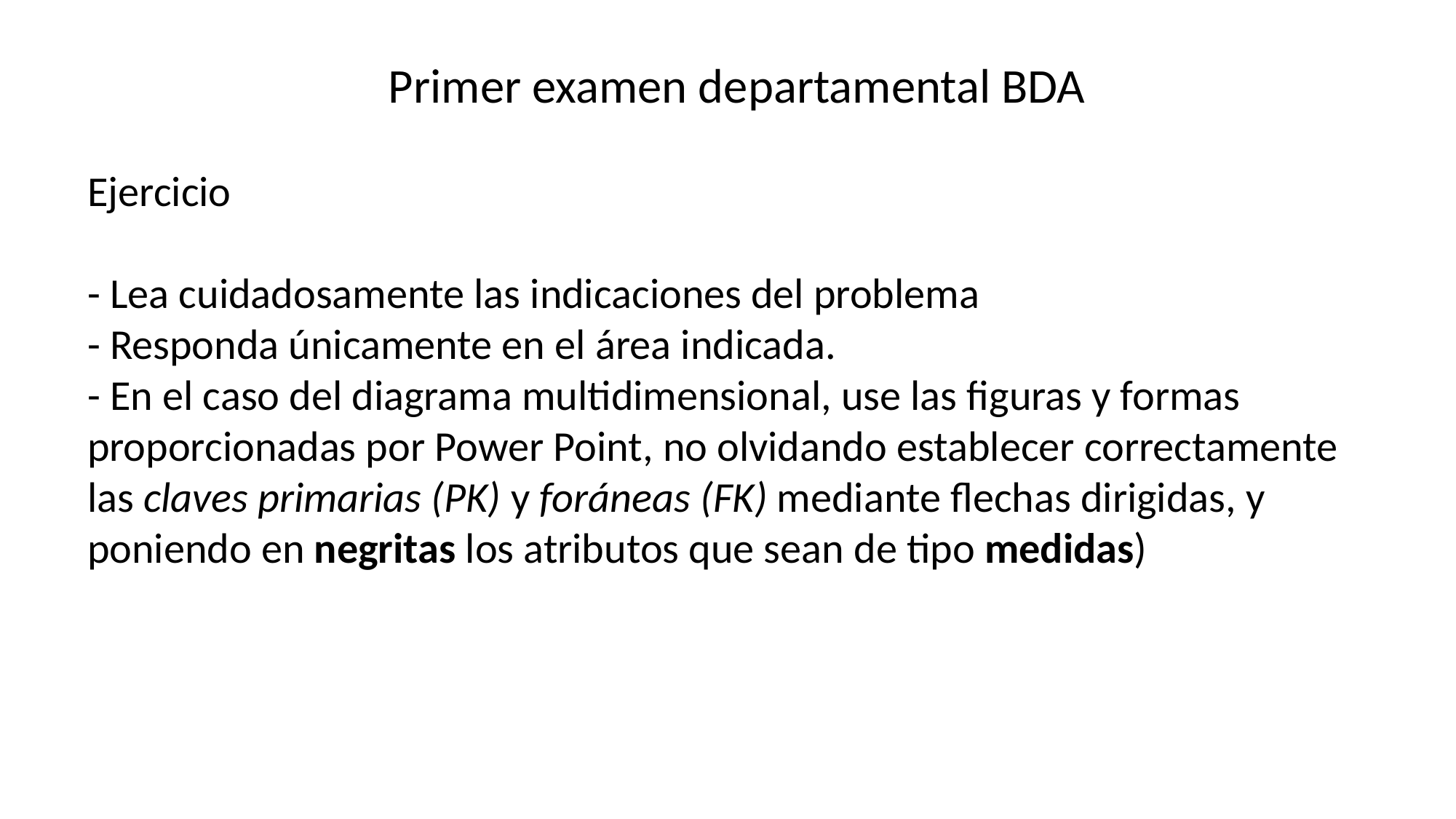

Primer examen departamental BDA

Ejercicio

- Lea cuidadosamente las indicaciones del problema
- Responda únicamente en el área indicada.
- En el caso del diagrama multidimensional, use las figuras y formas proporcionadas por Power Point, no olvidando establecer correctamente las claves primarias (PK) y foráneas (FK) mediante flechas dirigidas, y poniendo en negritas los atributos que sean de tipo medidas)